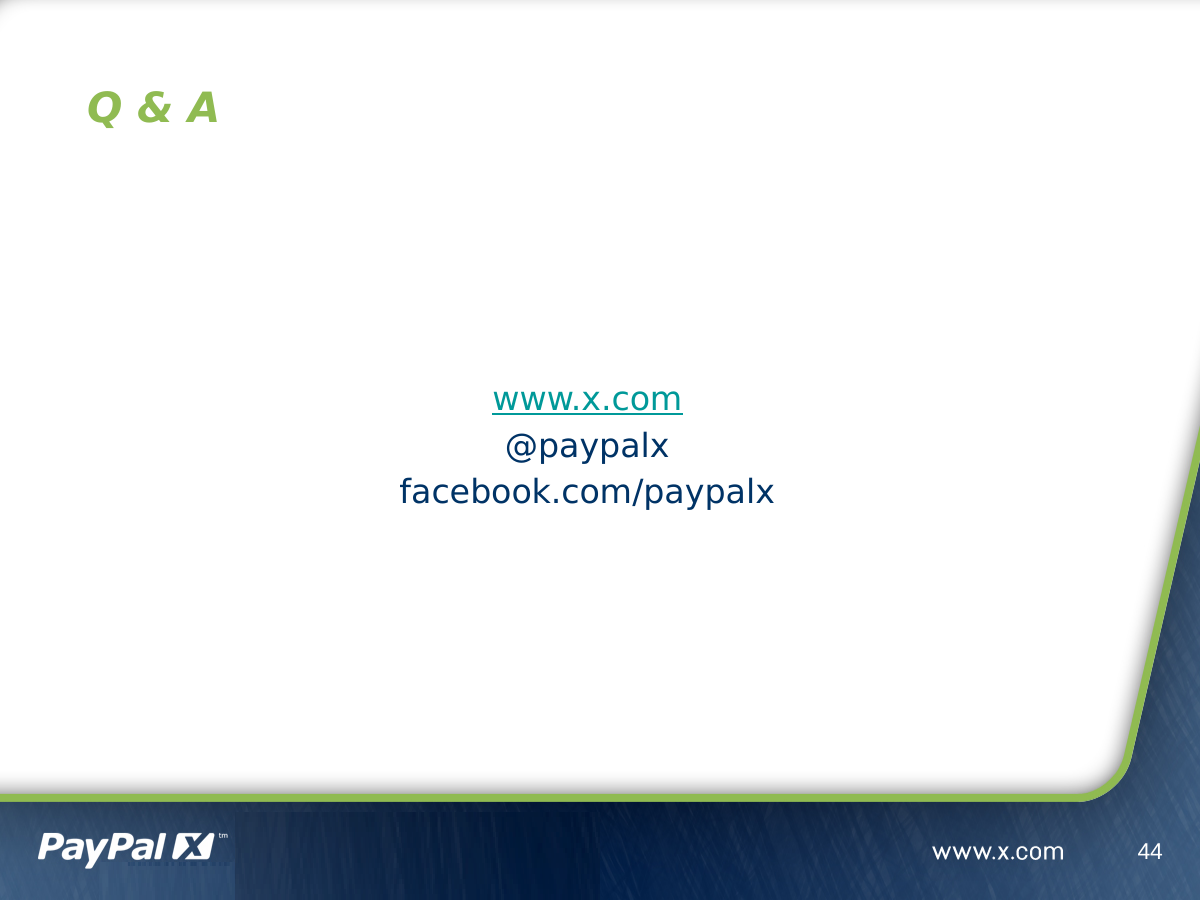

# Q & A
www.x.com
@paypalx
facebook.com/paypalx
44